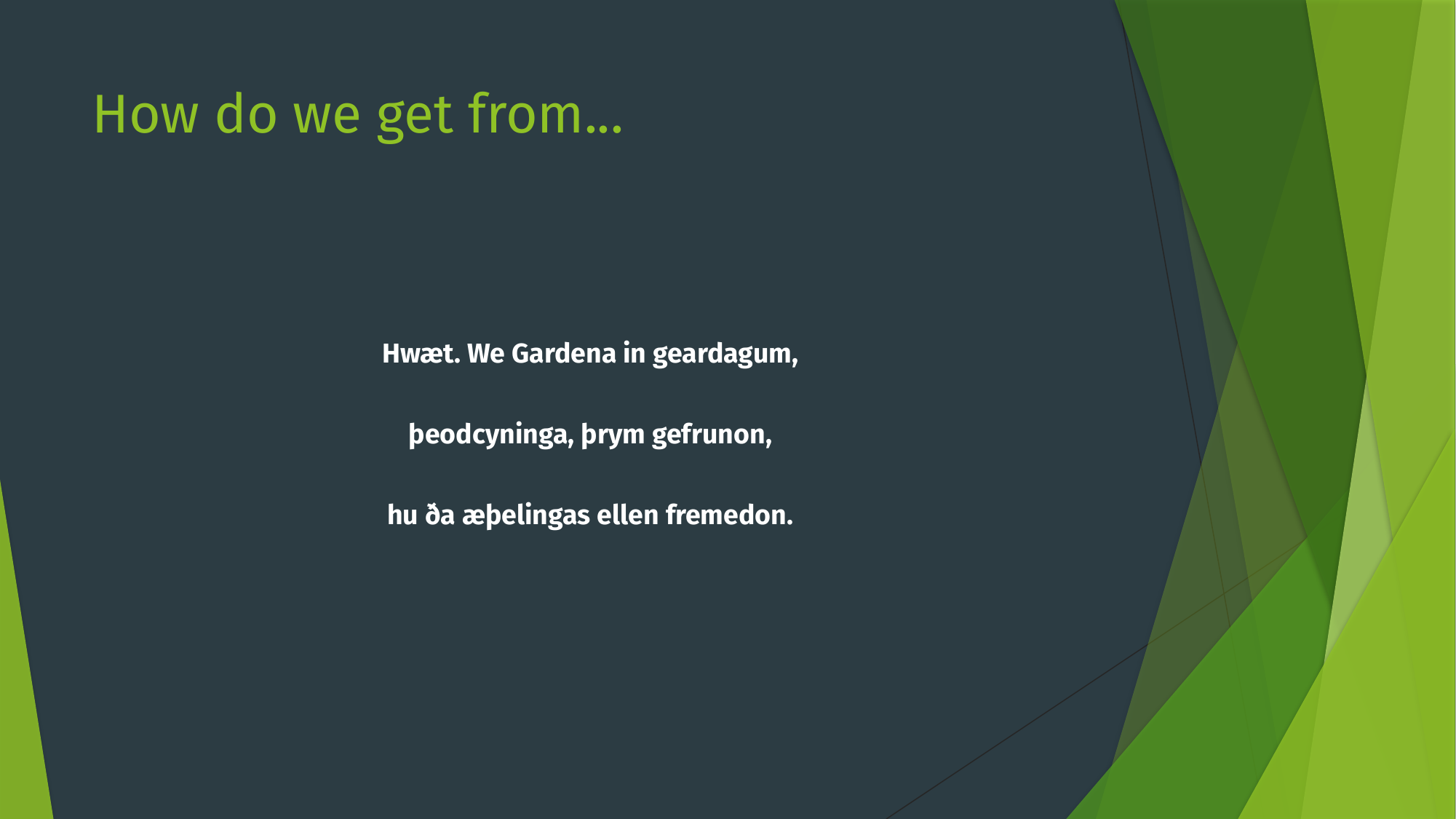

# How do we get from...
Hwæt. We Gardena in geardagum,
þeodcyninga, þrym gefrunon,
hu ða æþelingas ellen fremedon.